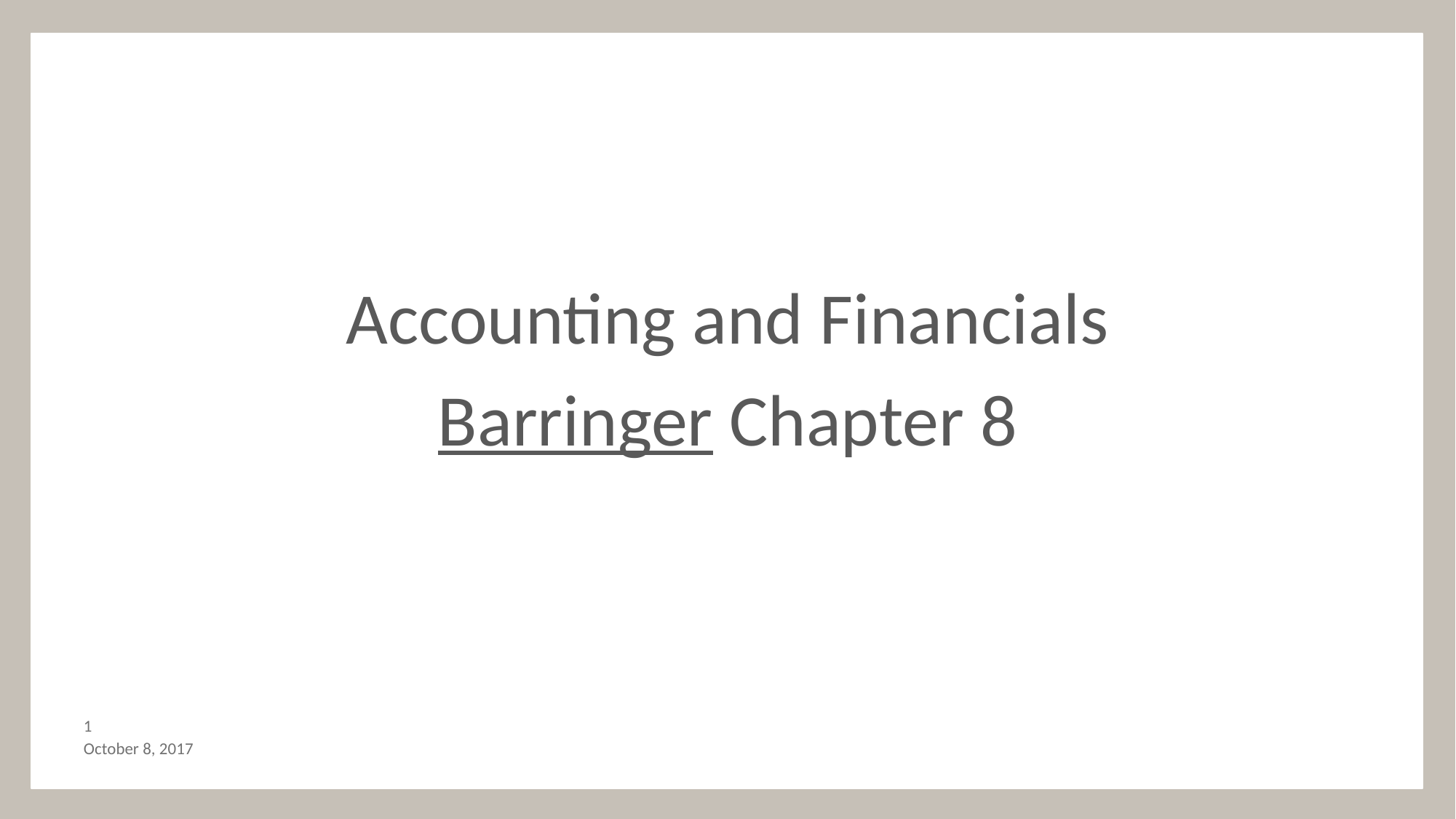

Accounting and Financials
Barringer Chapter 8
1
October 8, 2017